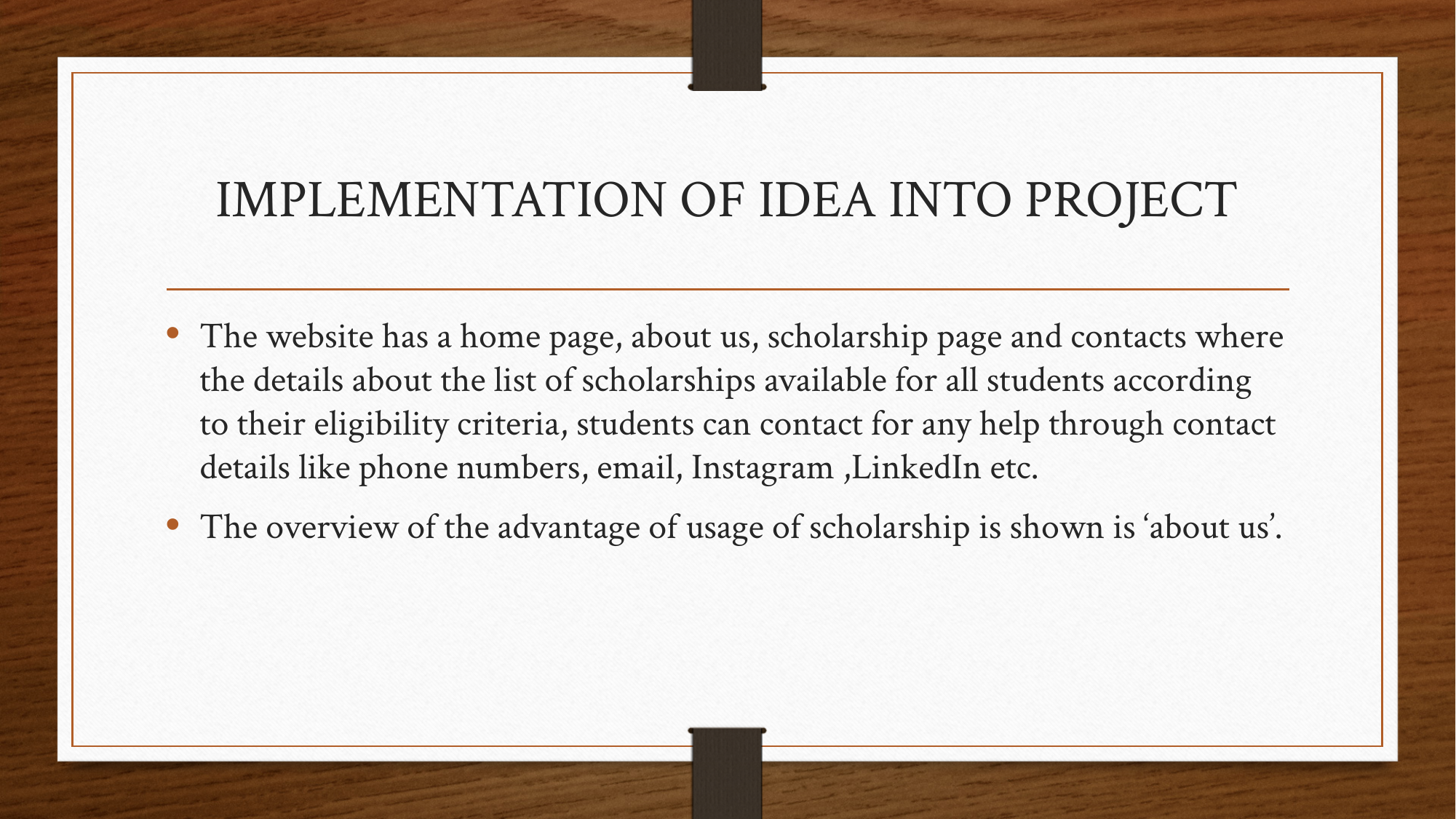

# IMPLEMENTATION OF IDEA INTO PROJECT
The website has a home page, about us, scholarship page and contacts where the details about the list of scholarships available for all students according to their eligibility criteria, students can contact for any help through contact details like phone numbers, email, Instagram ,LinkedIn etc.
The overview of the advantage of usage of scholarship is shown is ‘about us’.